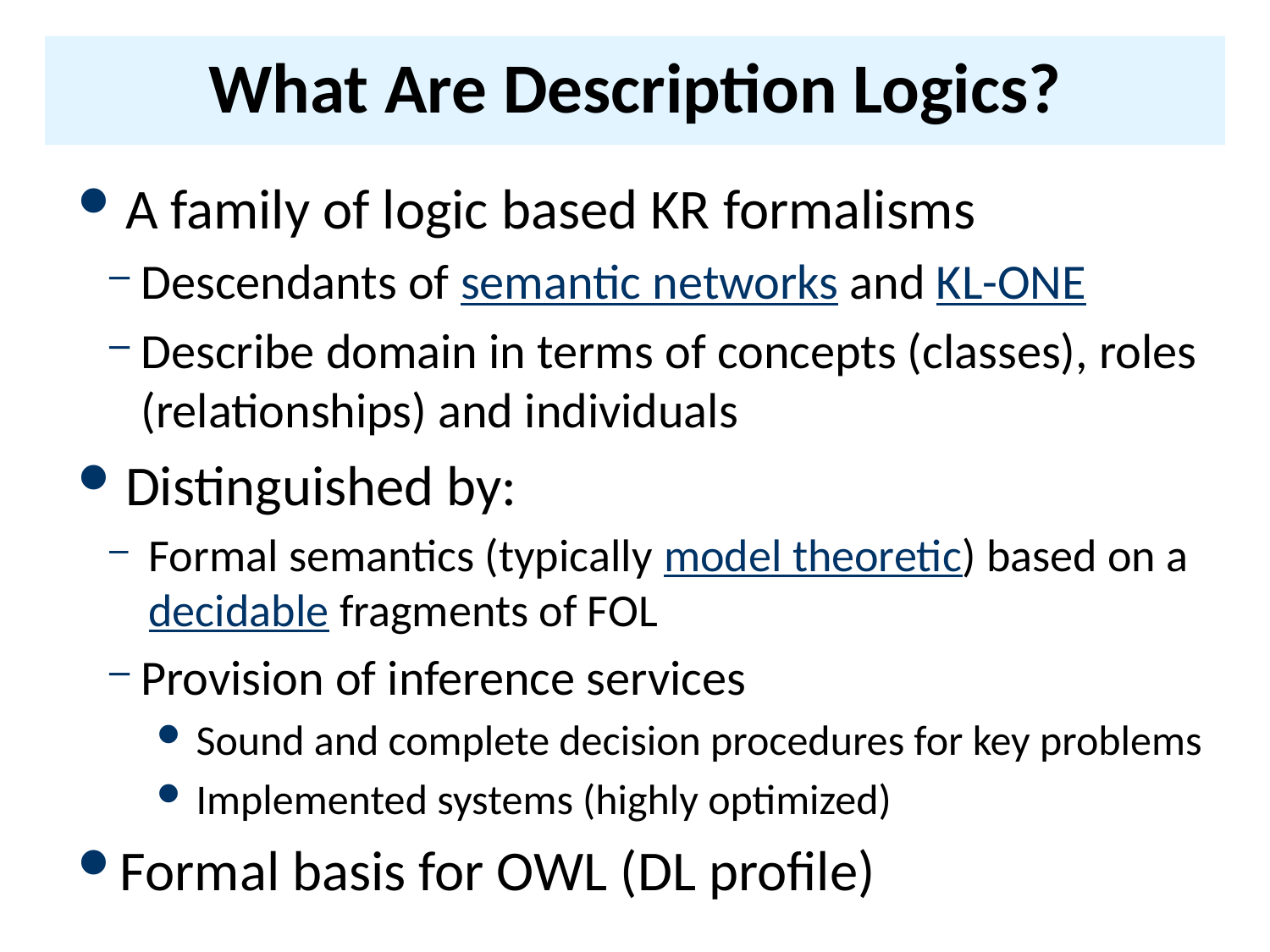

# What Are Description Logics?
A family of logic based KR formalisms
Descendants of semantic networks and KL-ONE
Describe domain in terms of concepts (classes), roles (relationships) and individuals
Distinguished by:
Formal semantics (typically model theoretic) based on a decidable fragments of FOL
Provision of inference services
Sound and complete decision procedures for key problems
Implemented systems (highly optimized)
Formal basis for OWL (DL profile)